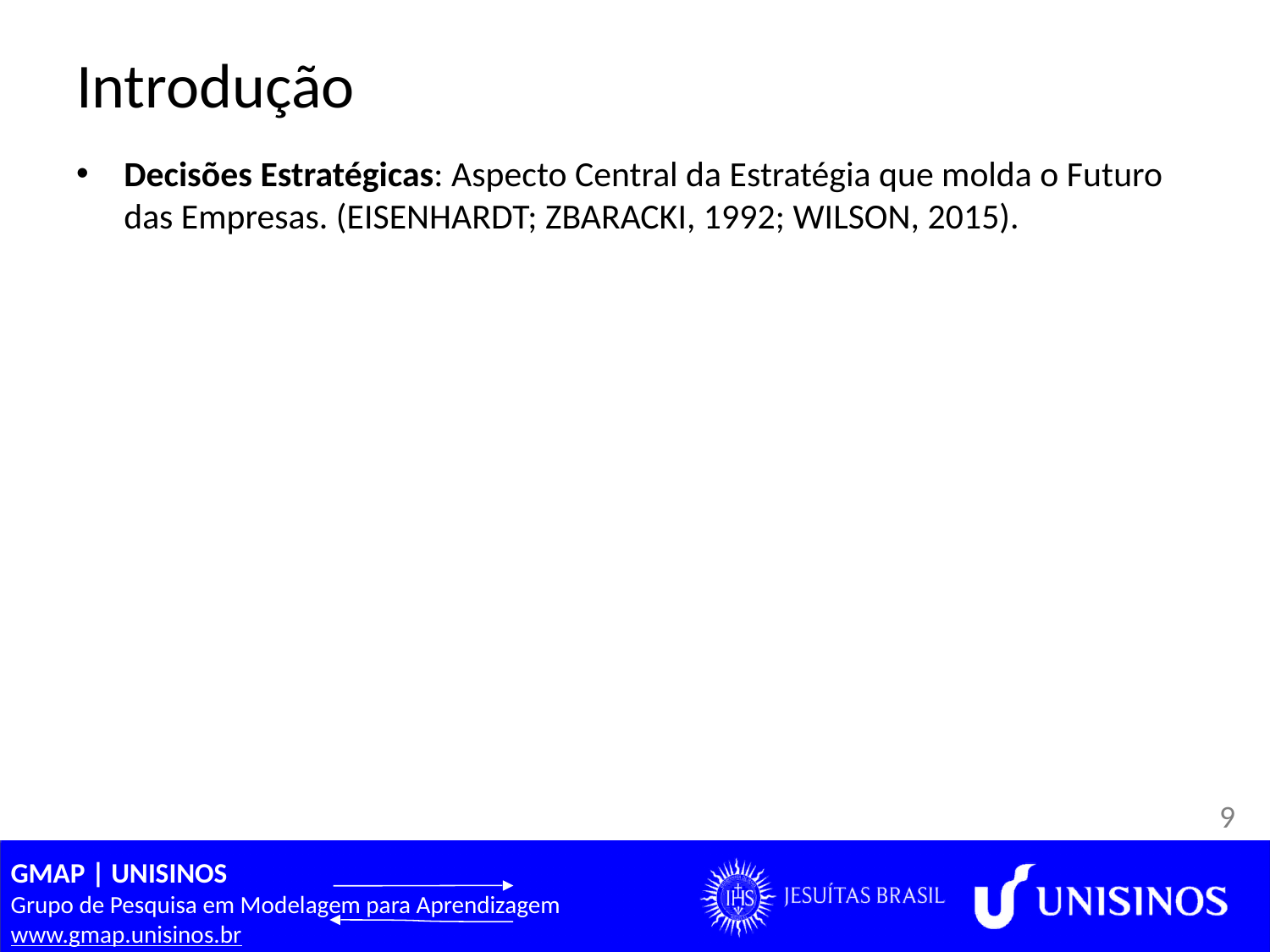

# Introdução
Decisões Estratégicas: Aspecto Central da Estratégia que molda o Futuro das Empresas. (EISENHARDT; ZBARACKI, 1992; WILSON, 2015).